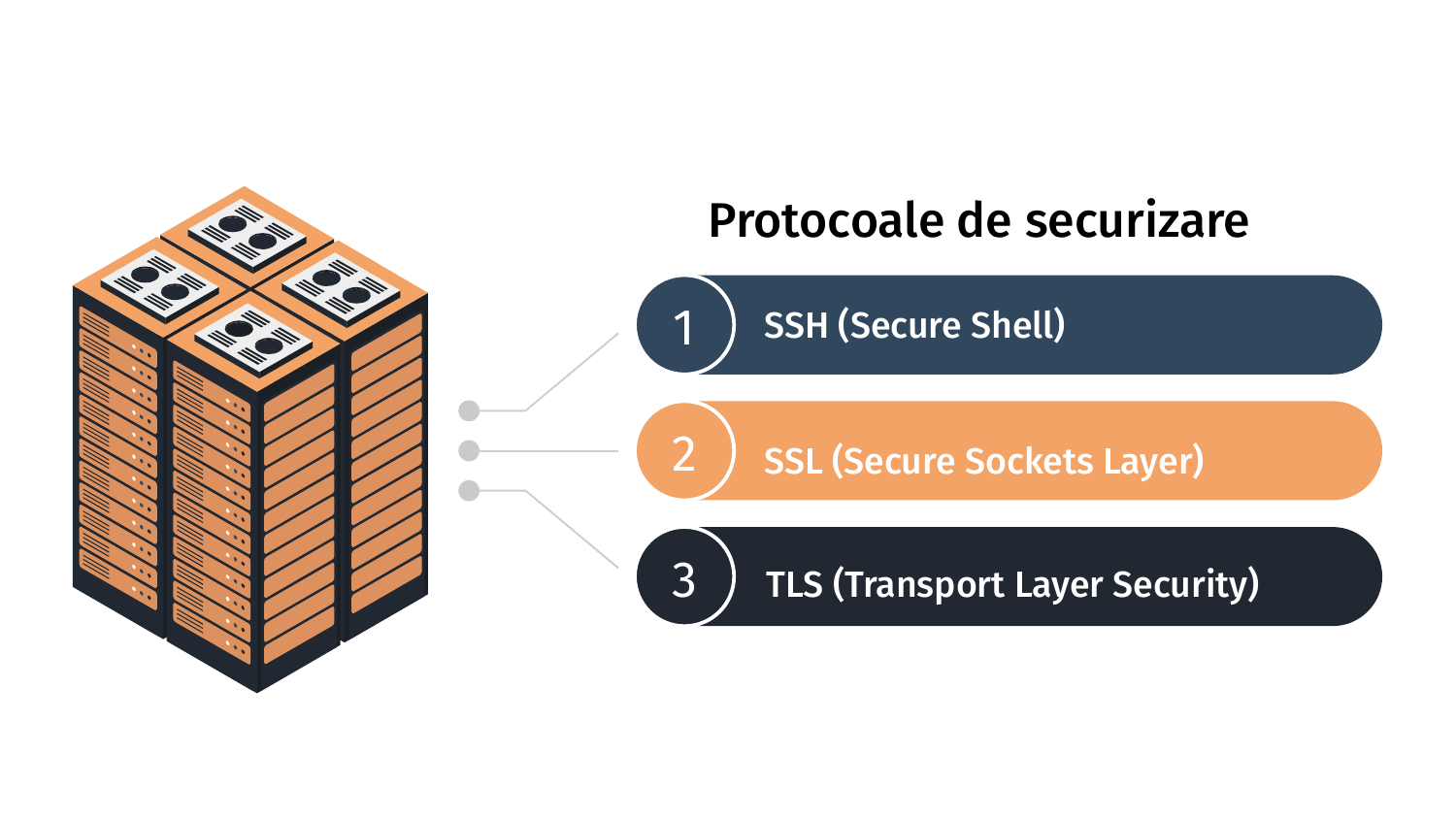

Protocoale de securizare

1
SSH (Secure Shell)

2

SSL (Secure Sockets Layer)

3
TLS (Transport Layer Security)